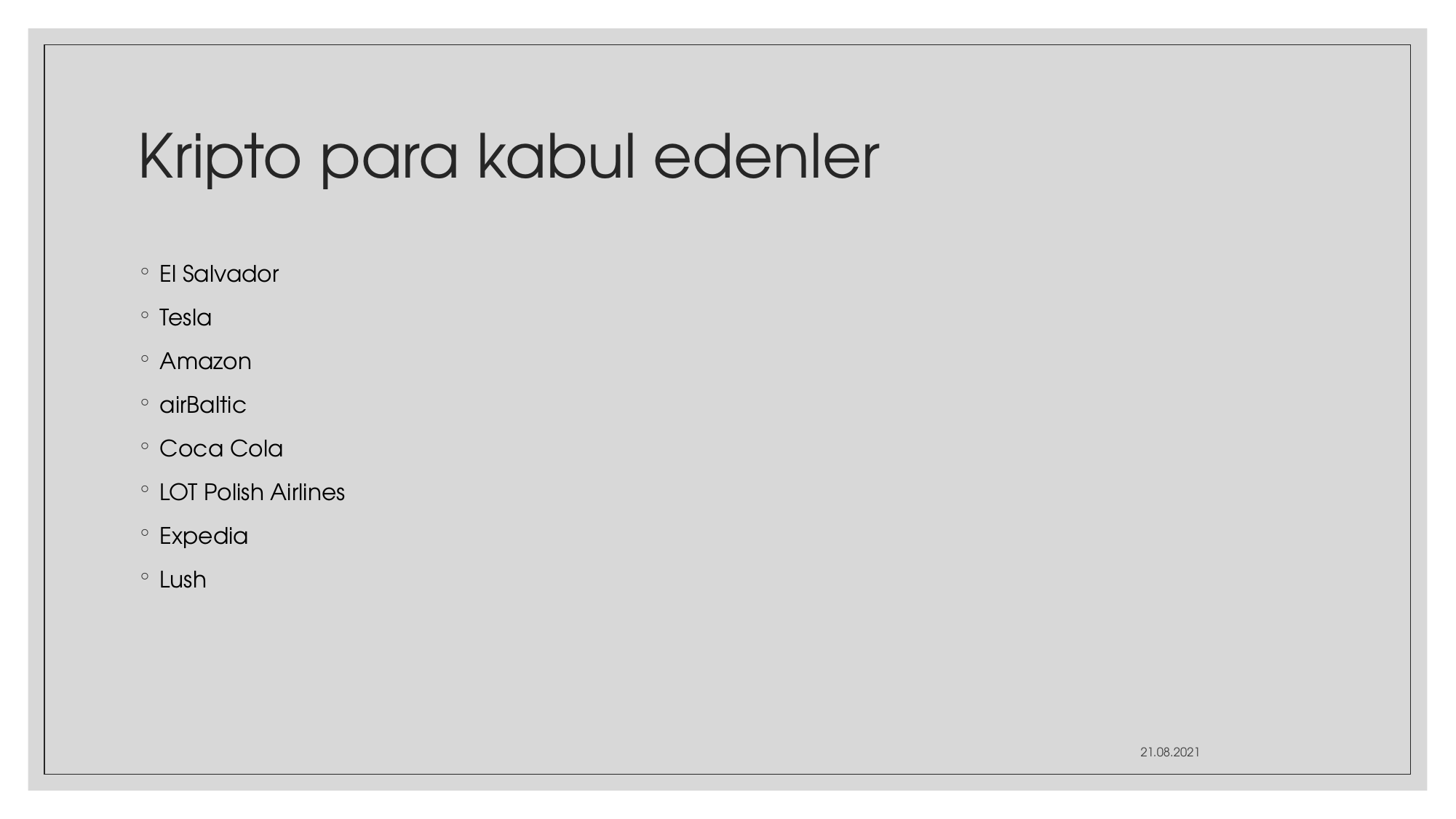

# Kripto para kabul edenler
El Salvador
Tesla
Amazon
airBaltic
Coca Cola
LOT Polish Airlines
Expedia
Lush
21.08.2021